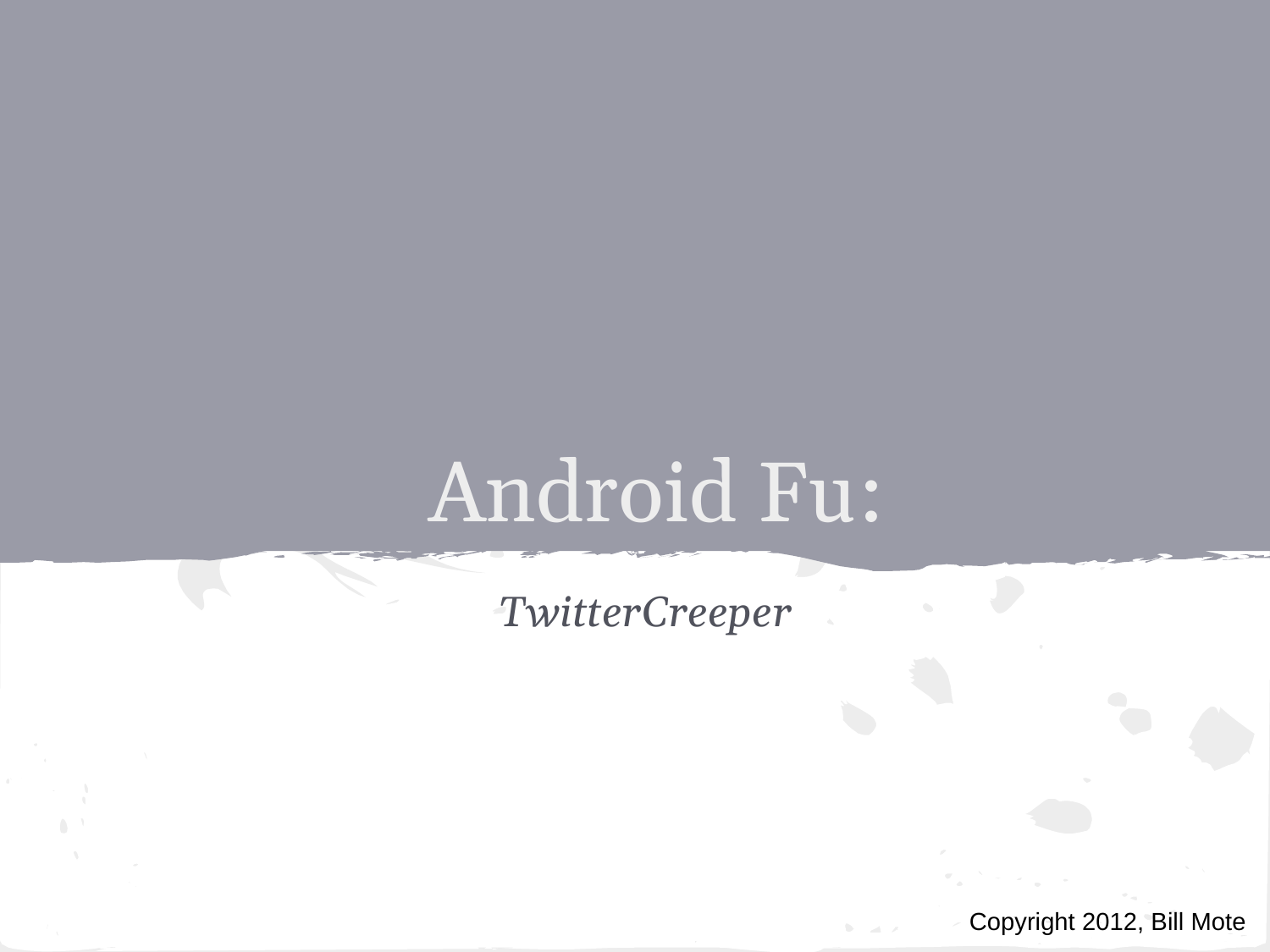

# Android Fu:
TwitterCreeper
Copyright 2012, Bill Mote